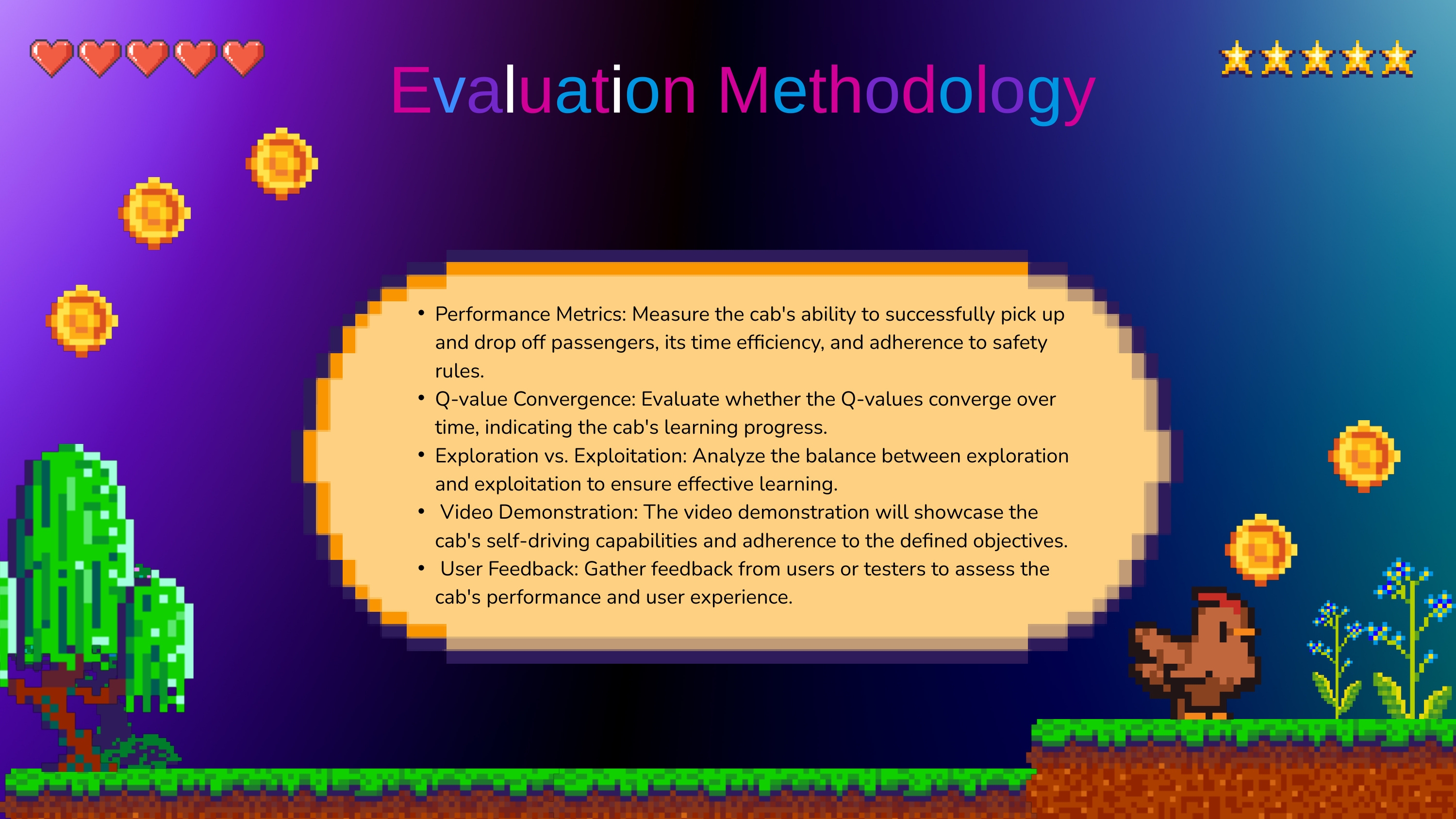

Evaluation Methodology

Performance Metrics: Measure the cab's ability to successfully pick up and drop off passengers, its time efficiency, and adherence to safety rules.
Q-value Convergence: Evaluate whether the Q-values converge over time, indicating the cab's learning progress.
Exploration vs. Exploitation: Analyze the balance between exploration and exploitation to ensure effective learning.
 Video Demonstration: The video demonstration will showcase the cab's self-driving capabilities and adherence to the defined objectives.
 User Feedback: Gather feedback from users or testers to assess the cab's performance and user experience.